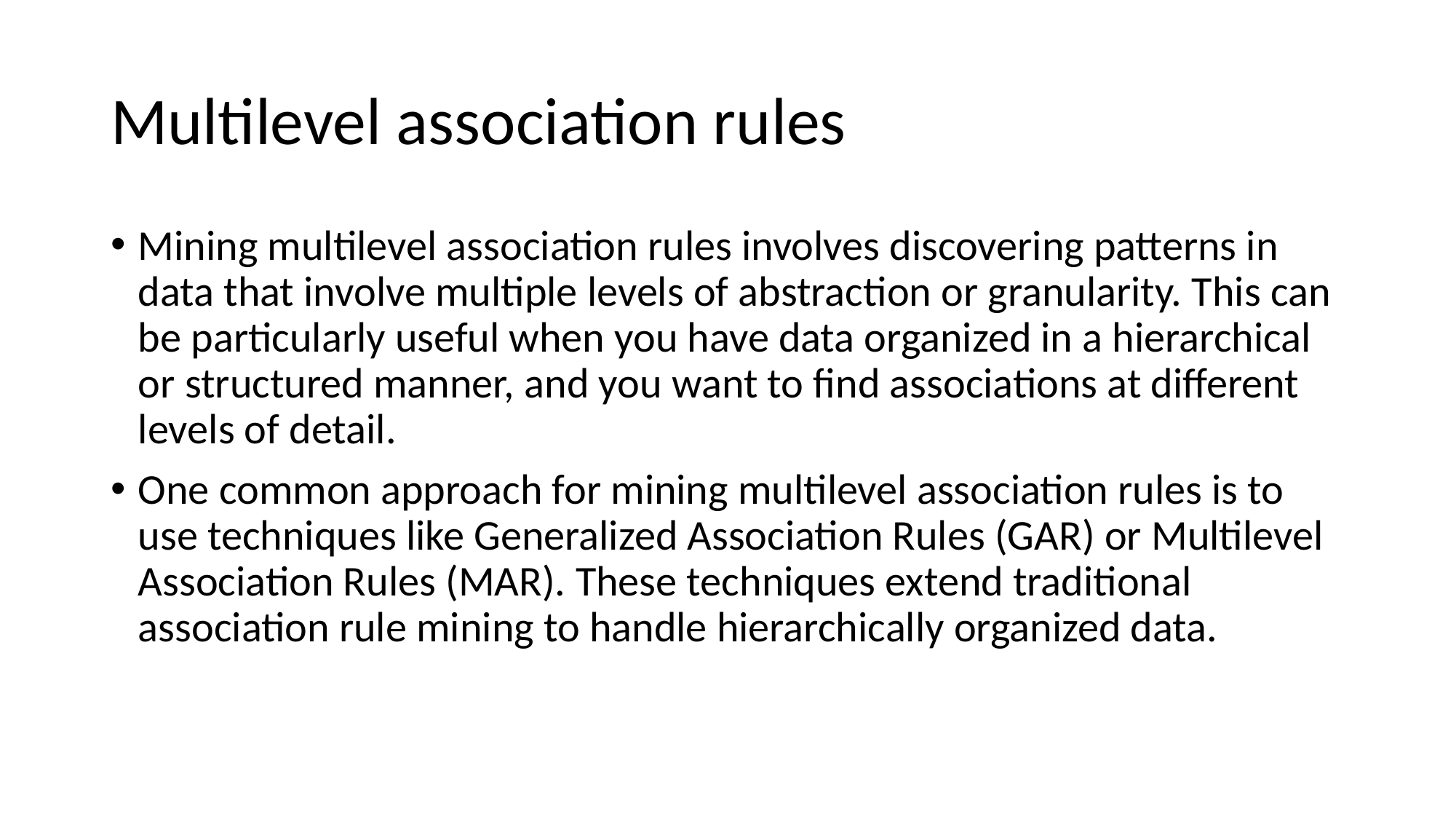

# Multilevel association rules
Mining multilevel association rules involves discovering patterns in data that involve multiple levels of abstraction or granularity. This can be particularly useful when you have data organized in a hierarchical or structured manner, and you want to find associations at different levels of detail.
One common approach for mining multilevel association rules is to use techniques like Generalized Association Rules (GAR) or Multilevel Association Rules (MAR). These techniques extend traditional association rule mining to handle hierarchically organized data.